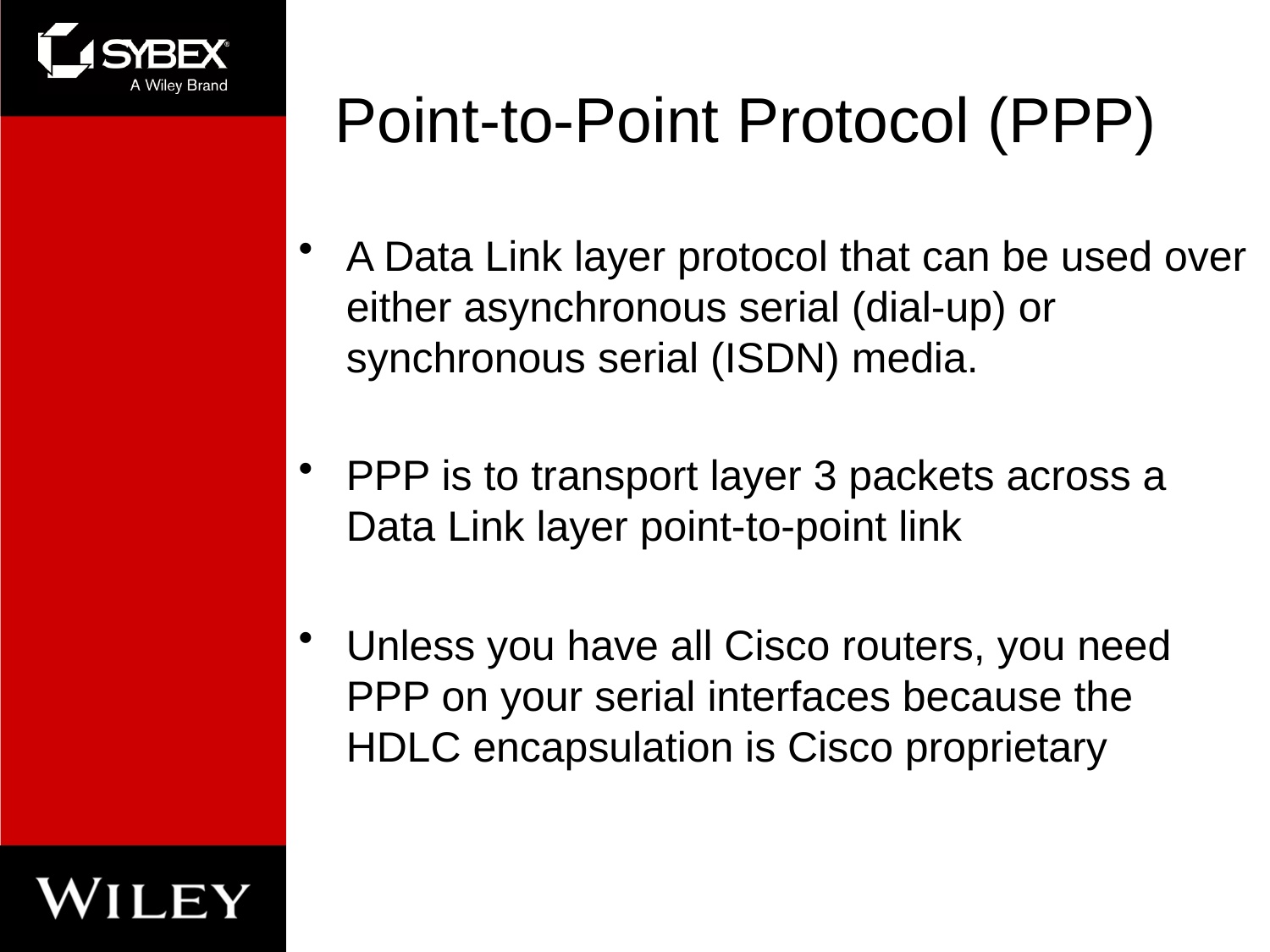

# Point-to-Point Protocol (PPP)
A Data Link layer protocol that can be used over either asynchronous serial (dial-up) or synchronous serial (ISDN) media.

PPP is to transport layer 3 packets across a Data Link layer point-to-point link

Unless you have all Cisco routers, you need PPP on your serial interfaces because the HDLC encapsulation is Cisco proprietary